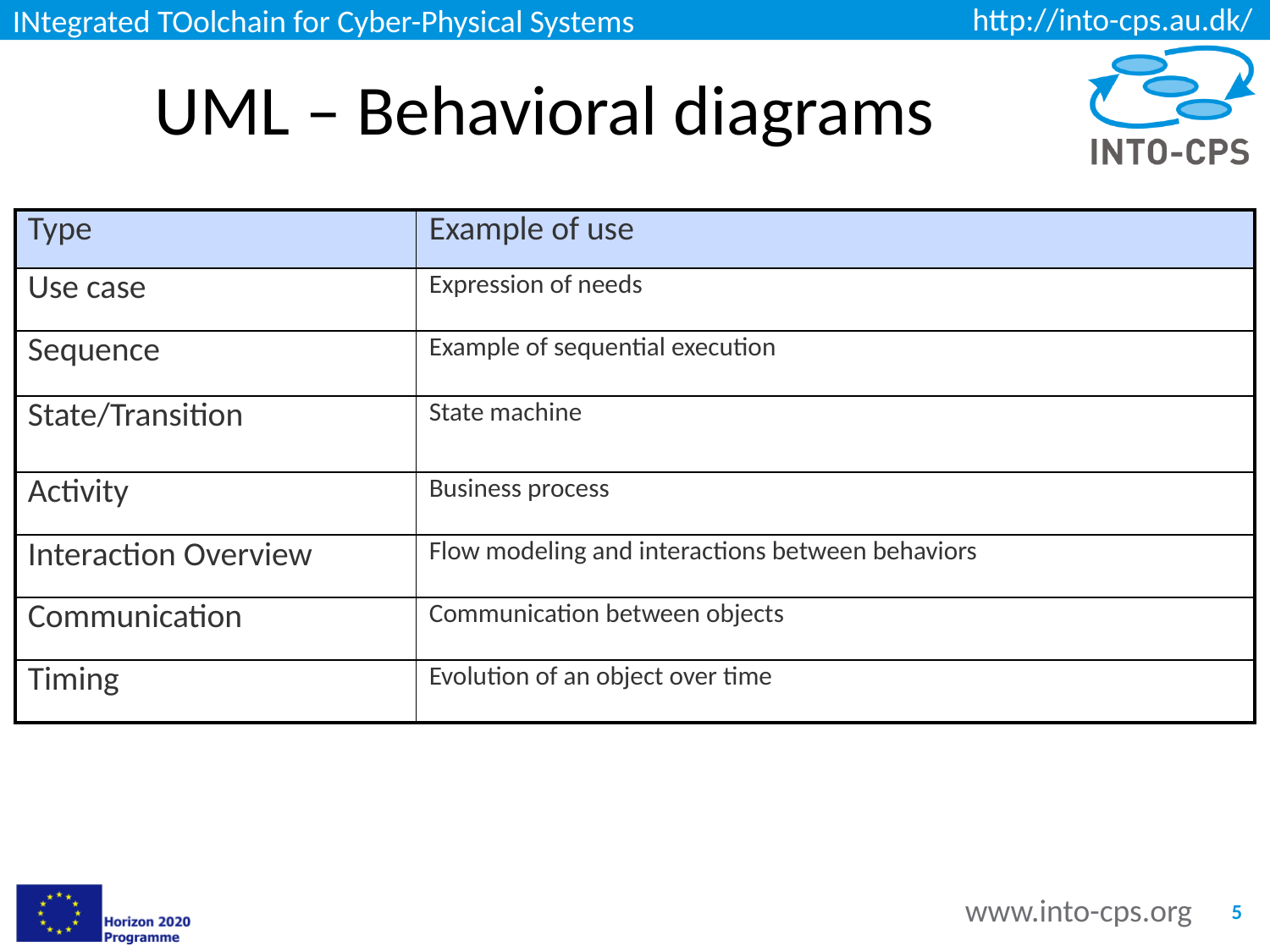

# UML – Behavioral diagrams
| Type | Example of use |
| --- | --- |
| Use case | Expression of needs |
| Sequence | Example of sequential execution |
| State/Transition | State machine |
| Activity | Business process |
| Interaction Overview | Flow modeling and interactions between behaviors |
| Communication | Communication between objects |
| Timing | Evolution of an object over time |
5